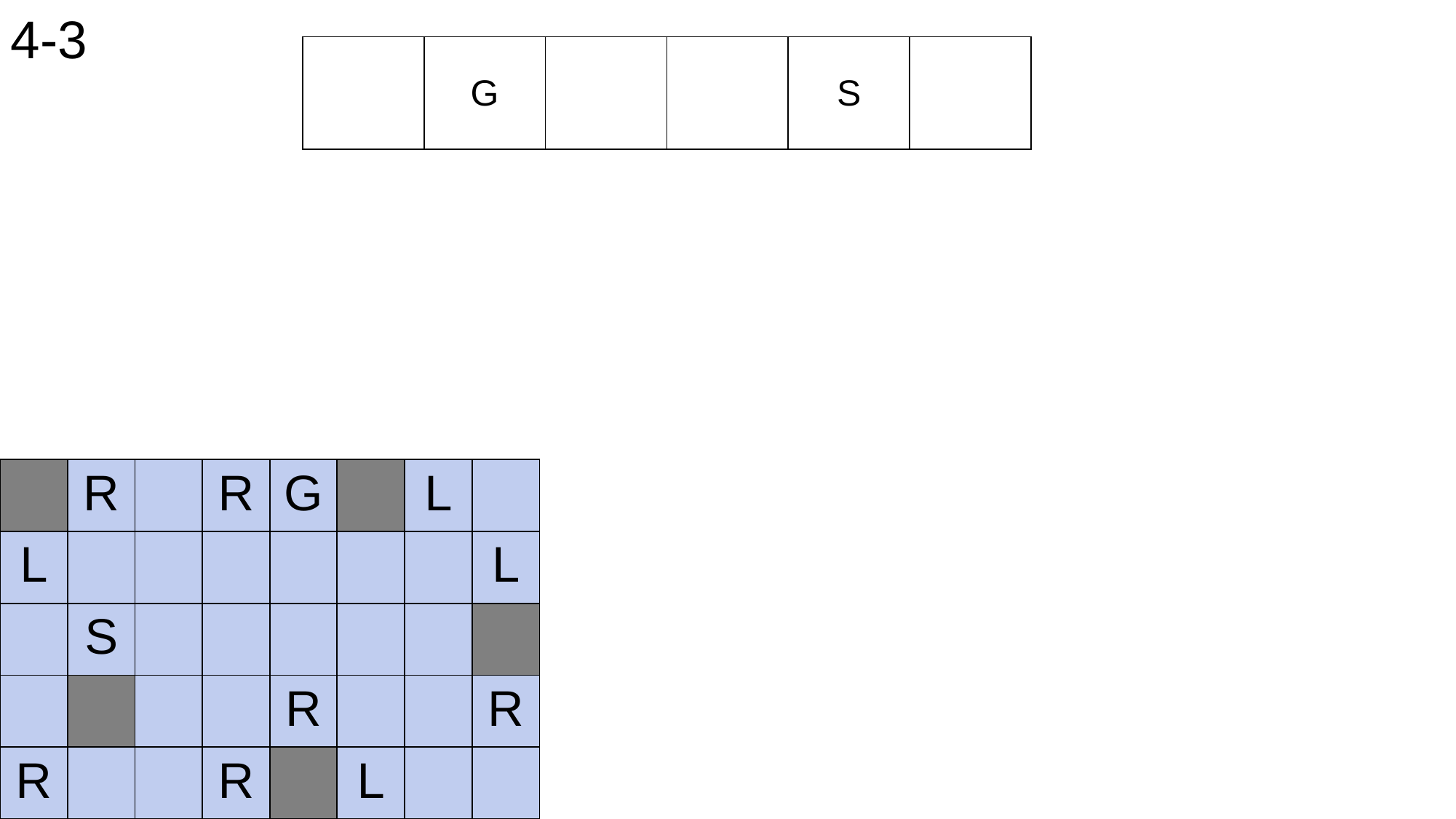

4-3
|  | G |  |  | S |  |
| --- | --- | --- | --- | --- | --- |
|  | R |  | R | G |  | L |  |
| --- | --- | --- | --- | --- | --- | --- | --- |
| L |  |  |  |  |  |  | L |
|  | S |  |  |  |  |  |  |
|  |  |  |  | R |  |  | R |
| R |  |  | R |  | L |  |  |